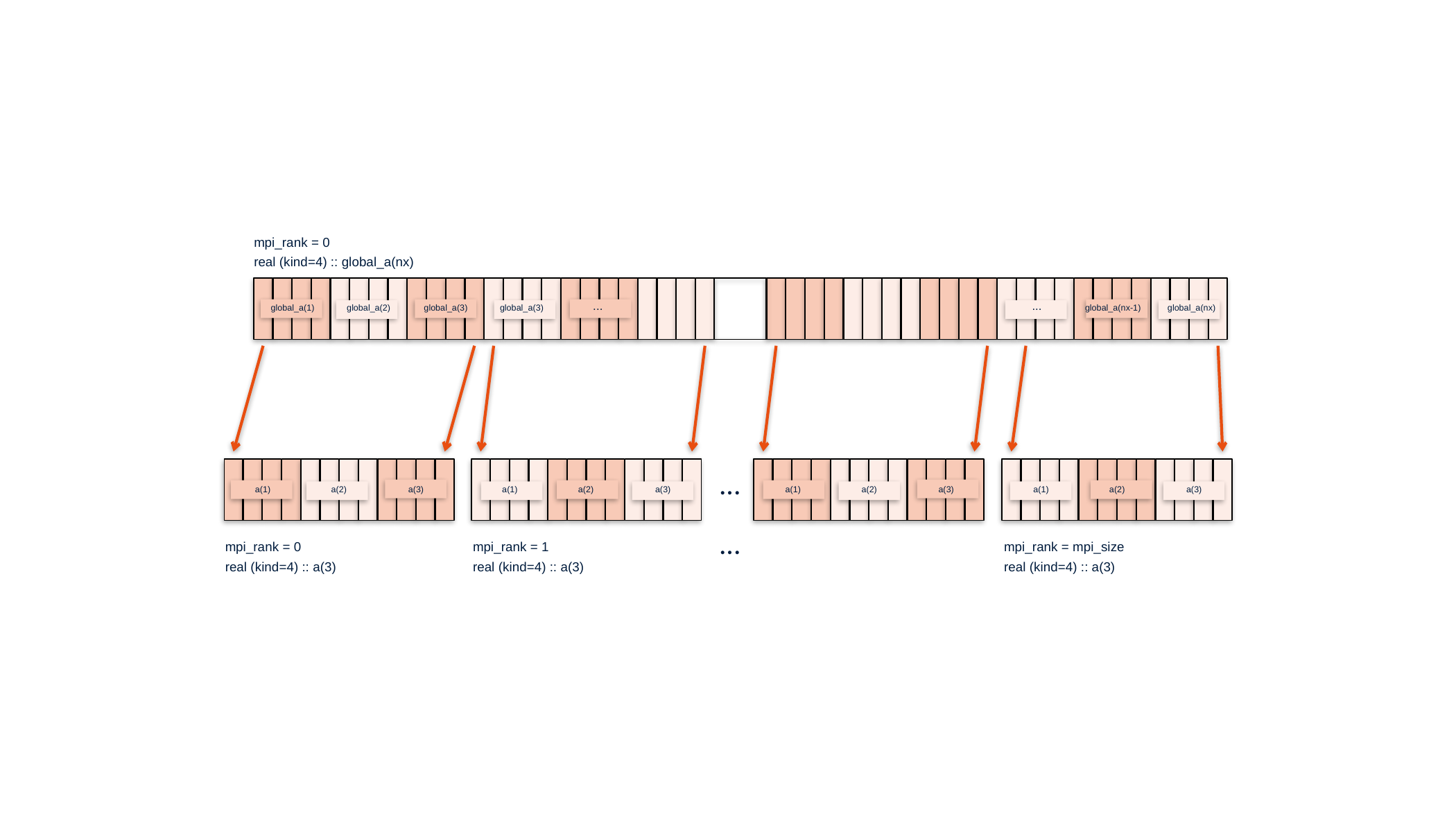

mpi_rank = 0
real (kind=4) :: global_a(nx)

...
...
global_a(1)
global_a(2)
global_a(3)
global_a(3)
global_a(nx-1)
global_a(nx)

...
a(1)
a(2)
a(3)
a(1)
a(2)
a(3)
a(1)
a(2)
a(3)
a(1)
a(2)
a(3)
...
mpi_rank = 0
real (kind=4) :: a(3)
mpi_rank = 1
real (kind=4) :: a(3)
mpi_rank = mpi_size
real (kind=4) :: a(3)